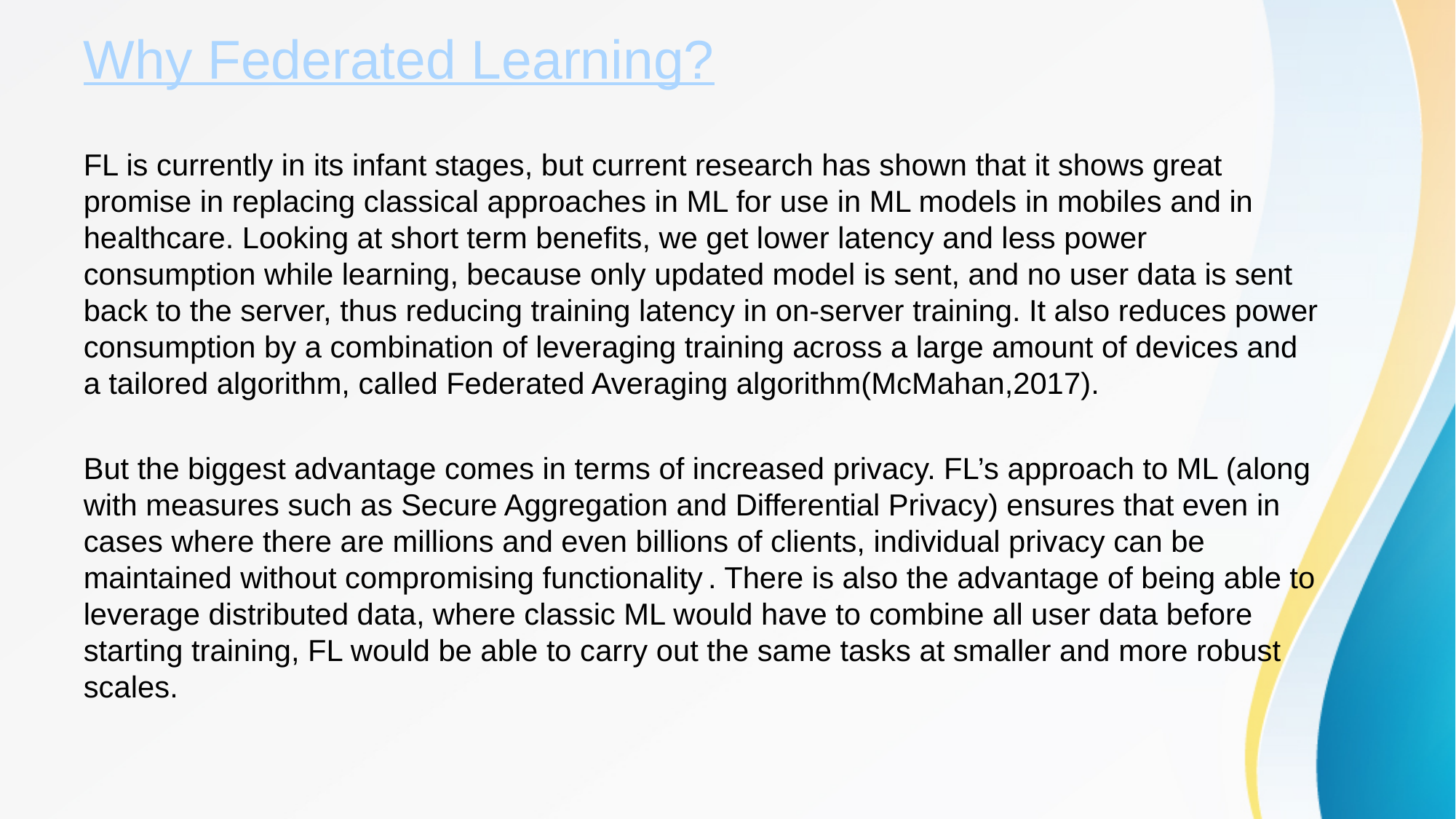

# Why Federated Learning?
FL is currently in its infant stages, but current research has shown that it shows great promise in replacing classical approaches in ML for use in ML models in mobiles and in healthcare. Looking at short term benefits, we get lower latency and less power consumption while learning, because only updated model is sent, and no user data is sent back to the server, thus reducing training latency in on-server training. It also reduces power consumption by a combination of leveraging training across a large amount of devices and a tailored algorithm, called Federated Averaging algorithm(McMahan,2017).

But the biggest advantage comes in terms of increased privacy. FL’s approach to ML (along with measures such as Secure Aggregation and Differential Privacy) ensures that even in cases where there are millions and even billions of clients, individual privacy can be maintained without compromising functionality . There is also the advantage of being able to leverage distributed data, where classic ML would have to combine all user data before starting training, FL would be able to carry out the same tasks at smaller and more robust scales.